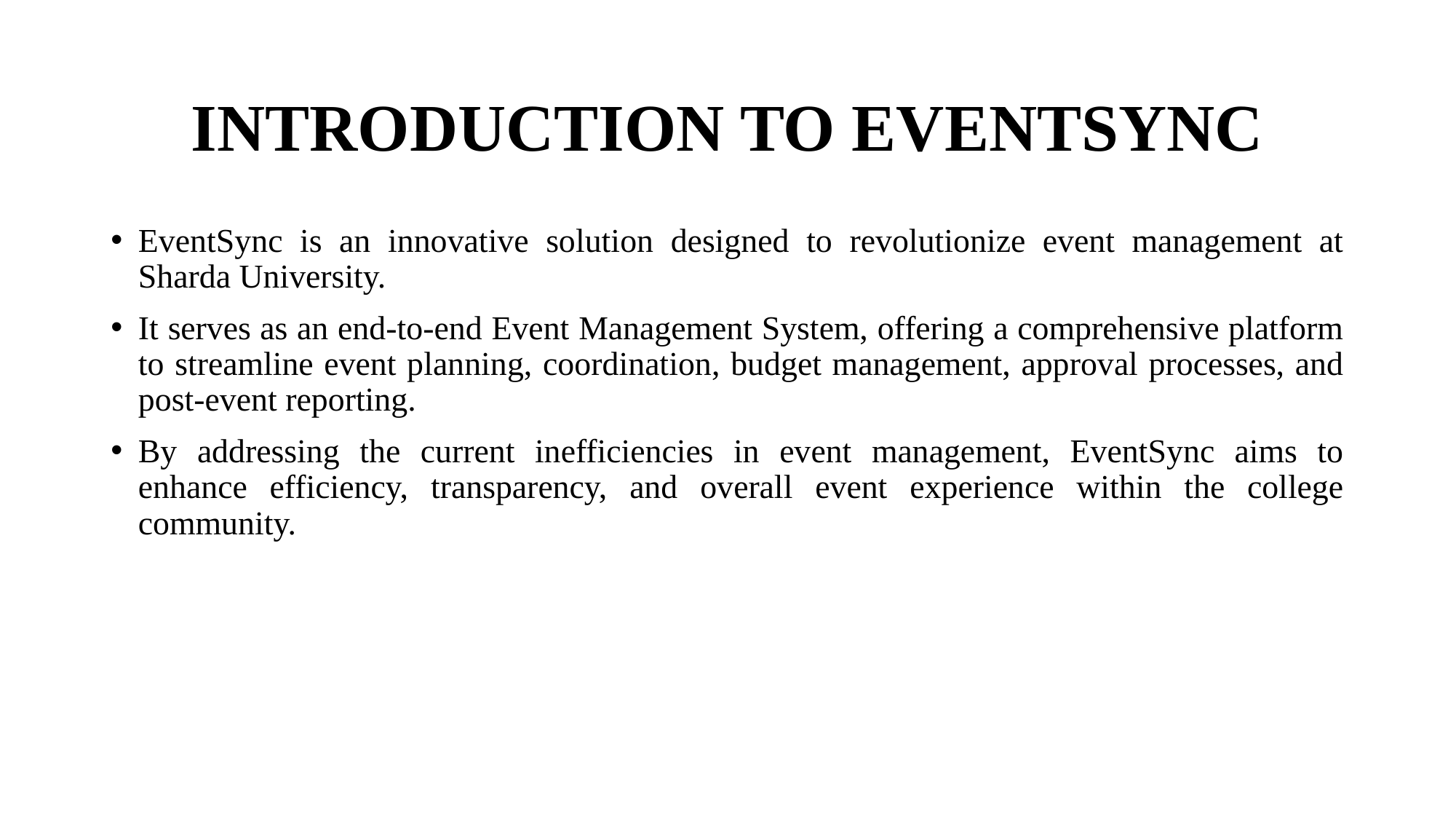

# INTRODUCTION TO EVENTSYNC
EventSync is an innovative solution designed to revolutionize event management at Sharda University.
It serves as an end-to-end Event Management System, offering a comprehensive platform to streamline event planning, coordination, budget management, approval processes, and post-event reporting.
By addressing the current inefficiencies in event management, EventSync aims to enhance efficiency, transparency, and overall event experience within the college community.